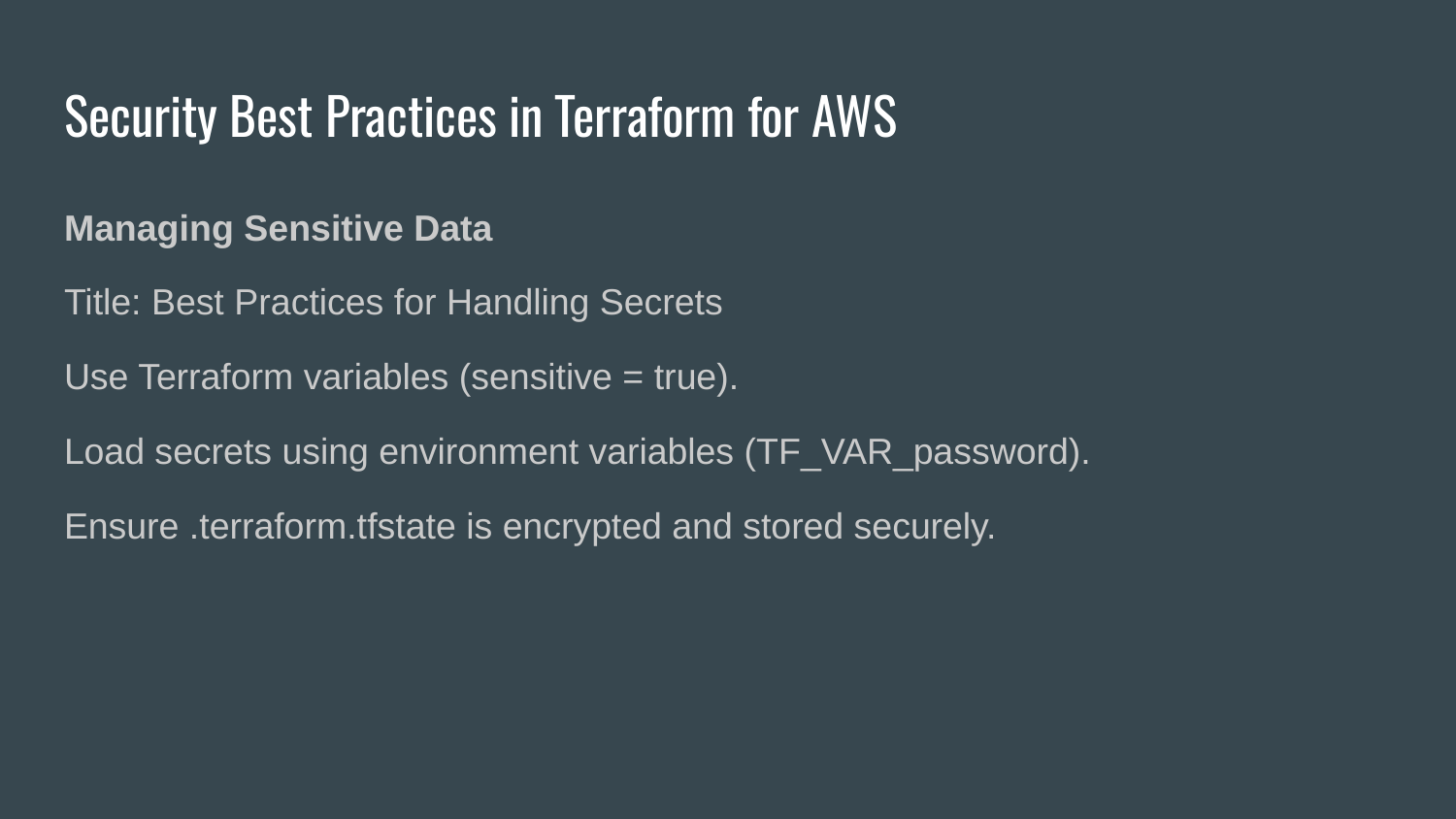

# Security Best Practices in Terraform for AWS
Managing Sensitive Data
Title: Best Practices for Handling Secrets
Use Terraform variables (sensitive = true).
Load secrets using environment variables (TF_VAR_password).
Ensure .terraform.tfstate is encrypted and stored securely.